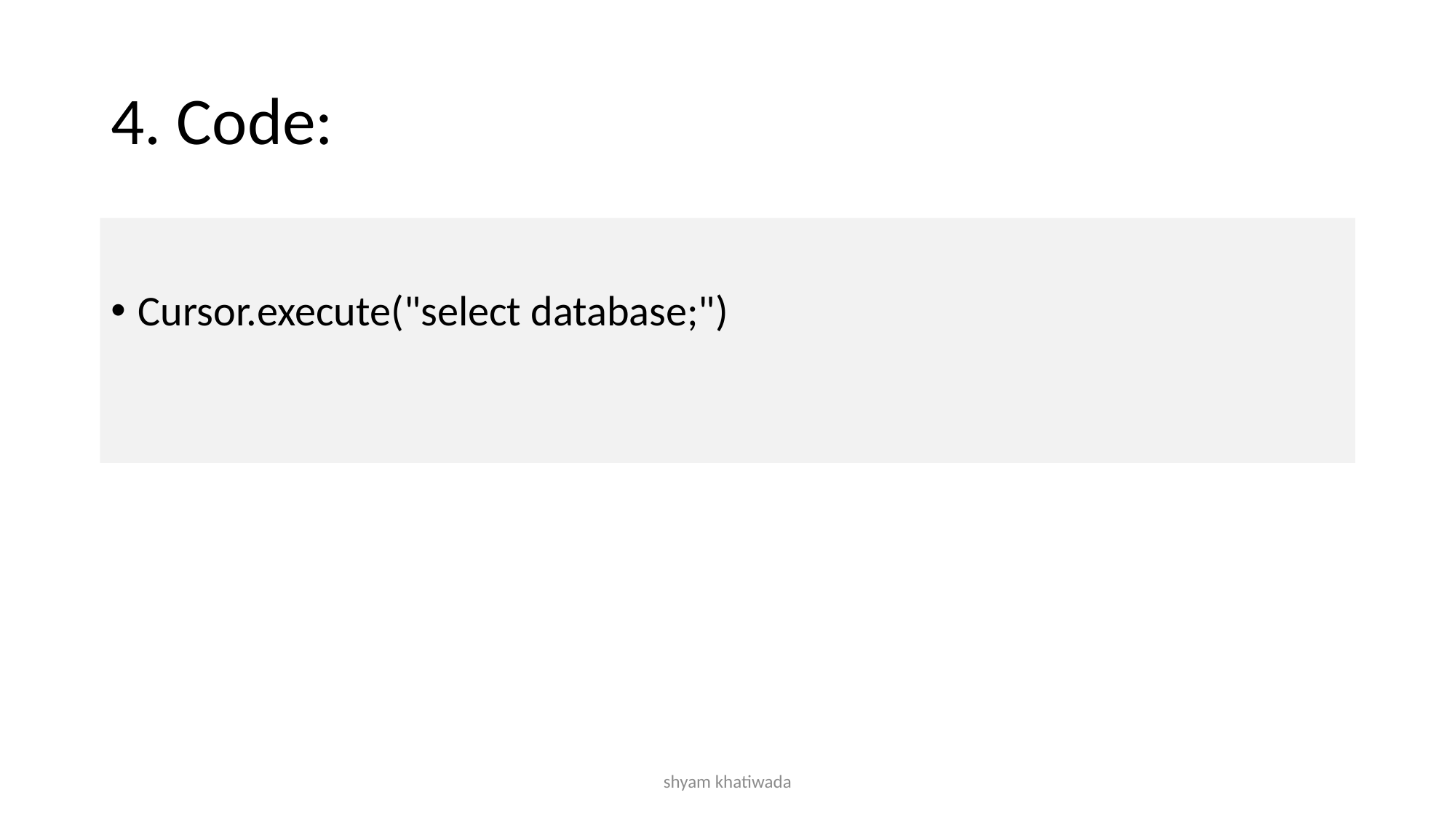

# 4. Code:

Cursor.execute("select database;")
shyam khatiwada